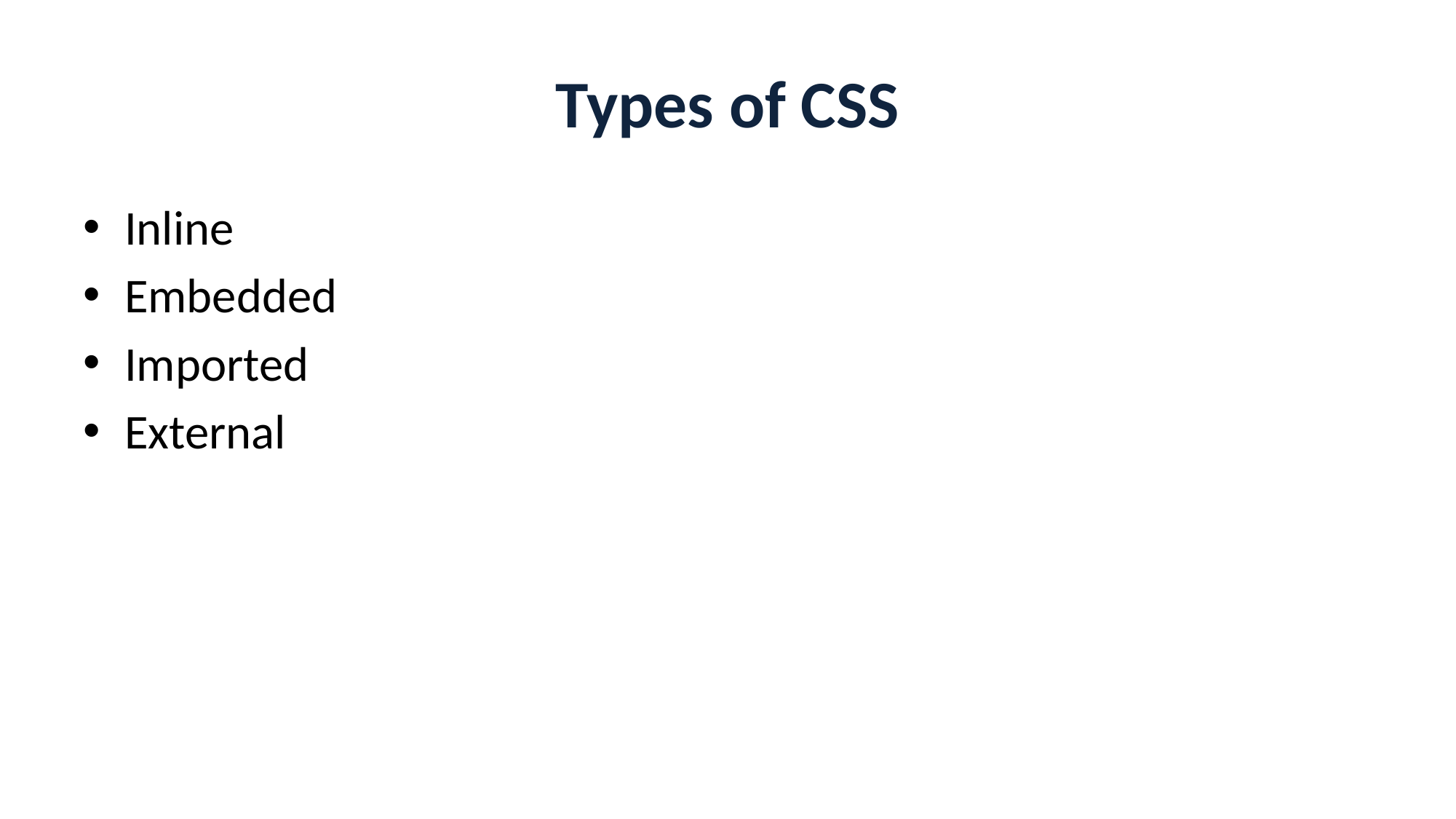

# Types of CSS
Inline
Embedded
Imported
External